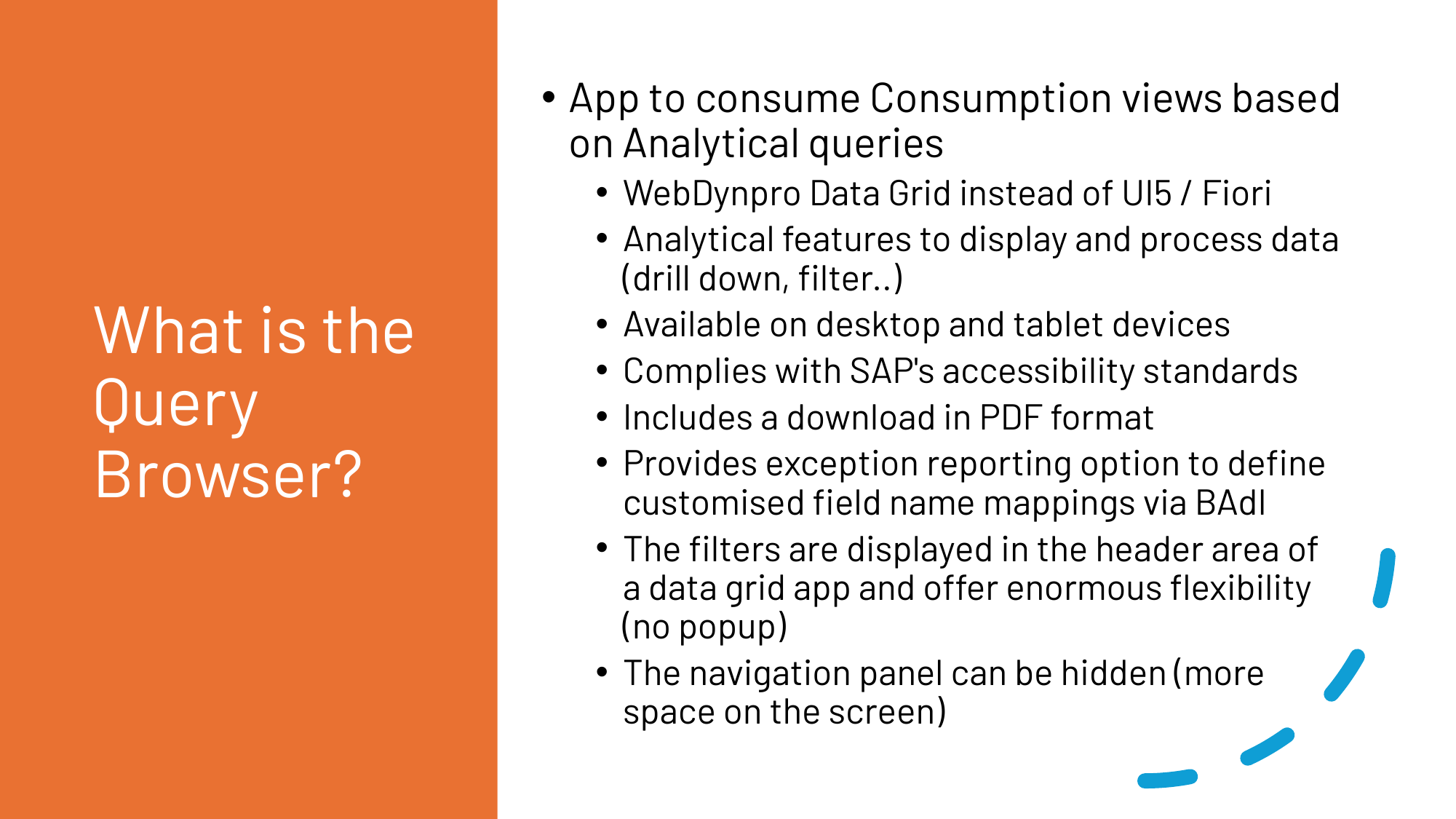

# What is the Query Browser?
App to consume Consumption views based on Analytical queries
WebDynpro Data Grid instead of UI5 / Fiori
Analytical features to display and process data (drill down, filter..)
Available on desktop and tablet devices
Complies with SAP's accessibility standards
Includes a download in PDF format
Provides exception reporting option to define customised field name mappings via BAdI
The filters are displayed in the header area of a data grid app and offer enormous flexibility (no popup)
The navigation panel can be hidden (more space on the screen)